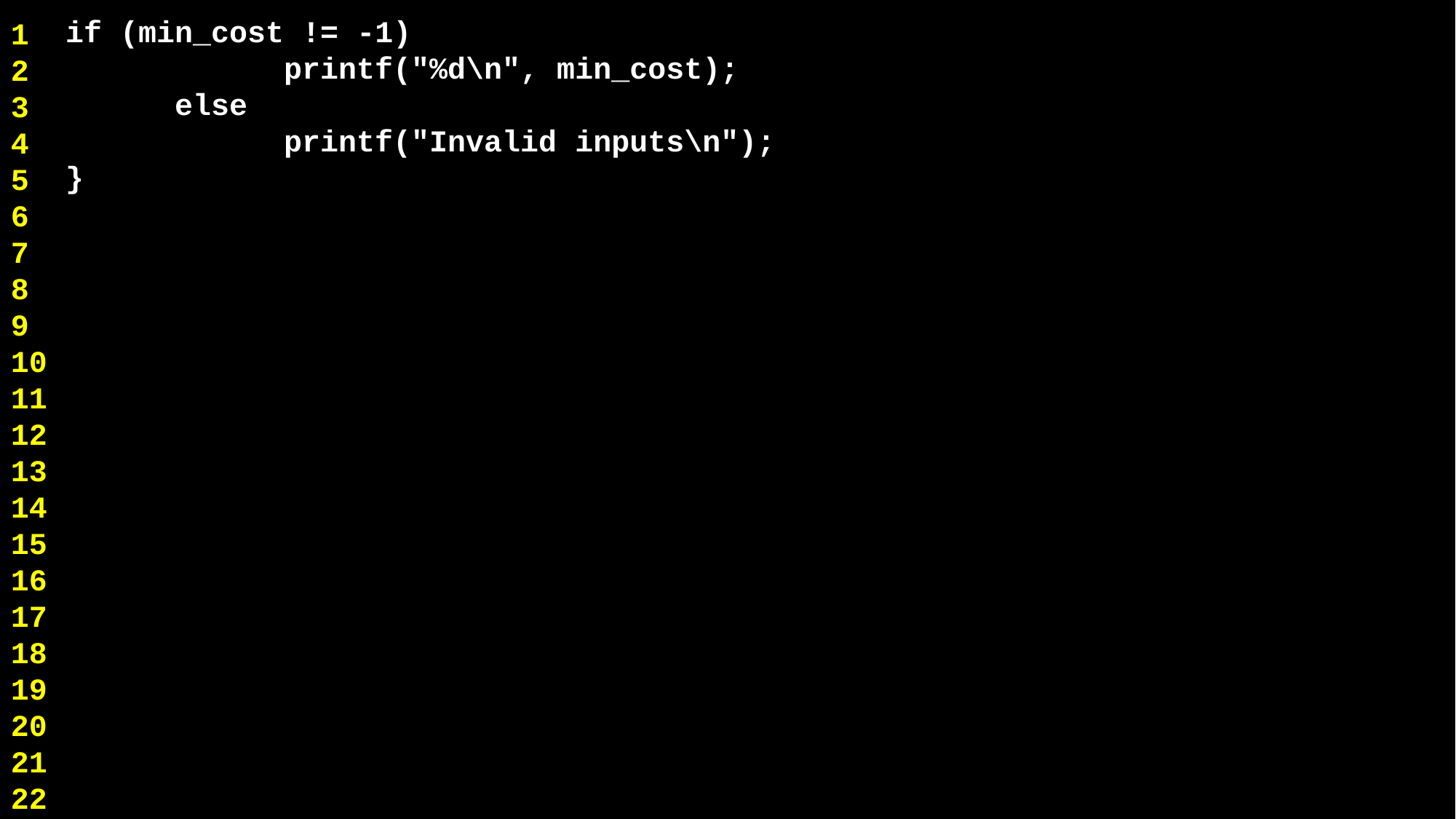

if (min_cost != -1)
		printf("%d\n", min_cost);
	else
		printf("Invalid inputs\n");
}

1
2
3
4
5
6
7
8
9
10
11
12
13
14
15
16
17
18
19
20
21
22